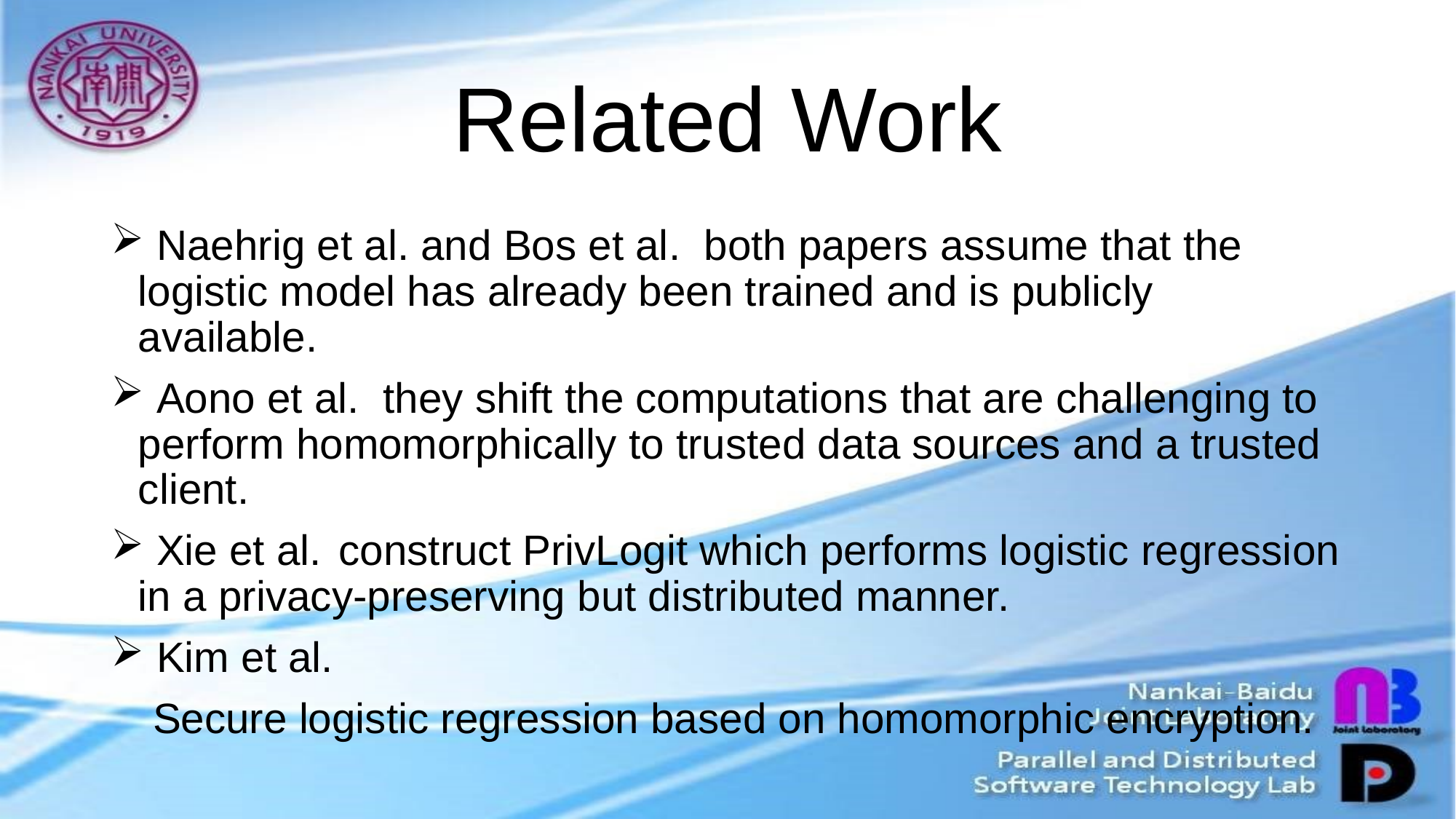

# Related Work
 Naehrig et al. and Bos et al.  both papers assume that the logistic model has already been trained and is publicly available.
 Aono et al.  they shift the computations that are challenging to perform homomorphically to trusted data sources and a trusted client.
 Xie et al.  construct PrivLogit which performs logistic regression
in a privacy-preserving but distributed manner.
 Kim et al.
     Secure logistic regression based on homomorphic encryption.